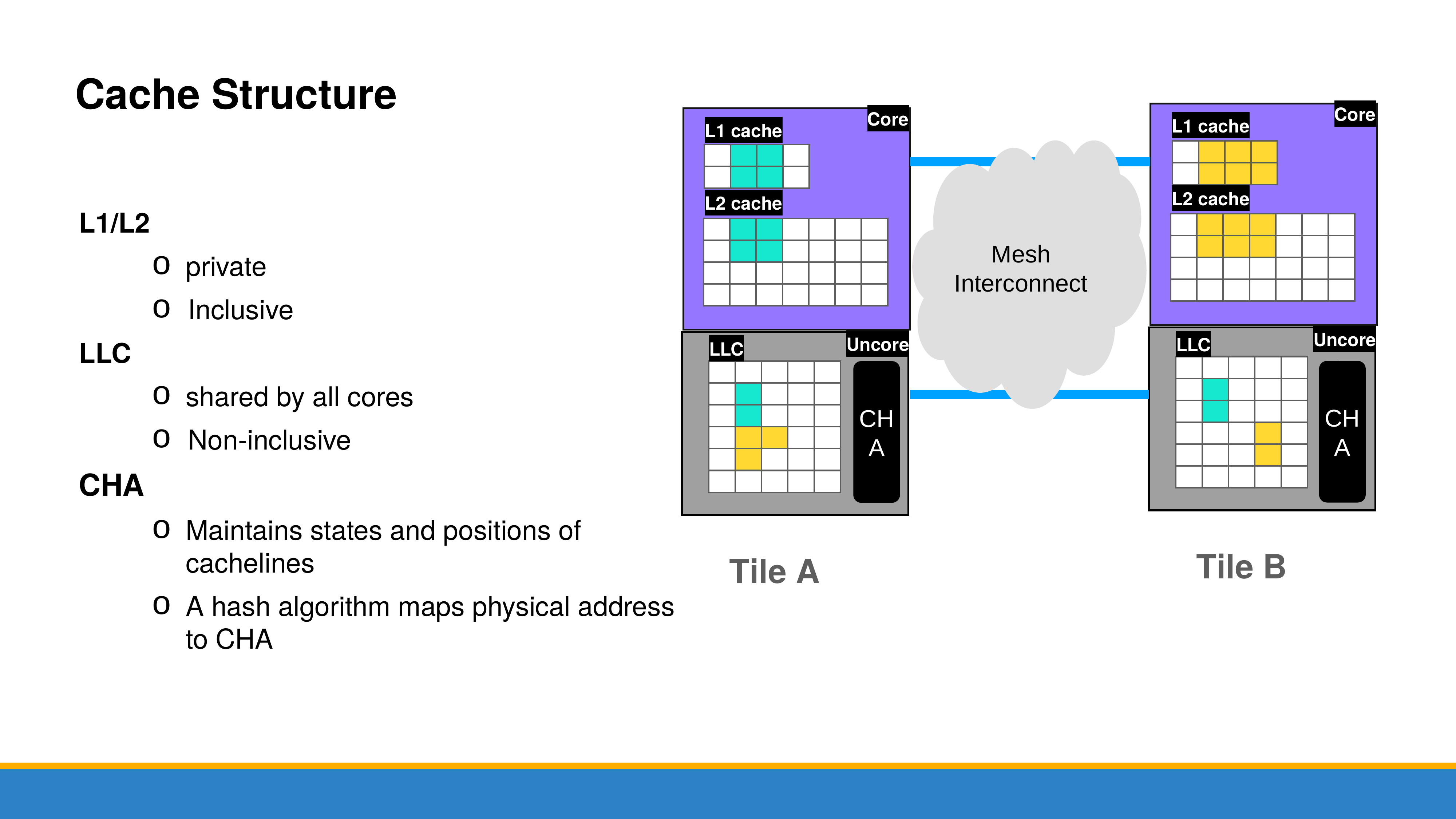

# Cache Structure
Core

Core

L1 cache
L1 cache
Mesh Interconnect
|  |  |  |  |
| --- | --- | --- | --- |
|  |  |  |  |
|  |  |  |  |
| --- | --- | --- | --- |
|  |  |  |  |
L2 cache
L2 cache
L1/L2
private
Inclusive
LLC
shared by all cores
Non-inclusive
CHA
Maintains states and positions of cachelines
A hash algorithm maps physical address to CHA
|  |  |  |  |  |  |  |
| --- | --- | --- | --- | --- | --- | --- |
|  |  |  |  |  |  |  |
|  |  |  |  |  |  |  |
|  |  |  |  |  |  |  |
|  |  |  |  |  |  |  |
| --- | --- | --- | --- | --- | --- | --- |
|  |  |  |  |  |  |  |
|  |  |  |  |  |  |  |
|  |  |  |  |  |  |  |
Uncore

Uncore
LLC

LLC
|  |  |  |  |  |
| --- | --- | --- | --- | --- |
|  |  |  |  |  |
|  |  |  |  |  |
|  |  |  |  |  |
|  |  |  |  |  |
|  |  |  |  |  |
CHA
|  |  |  |  |  |
| --- | --- | --- | --- | --- |
|  |  |  |  |  |
|  |  |  |  |  |
|  |  |  |  |  |
|  |  |  |  |  |
|  |  |  |  |  |
CHA
Tile B
Tile A